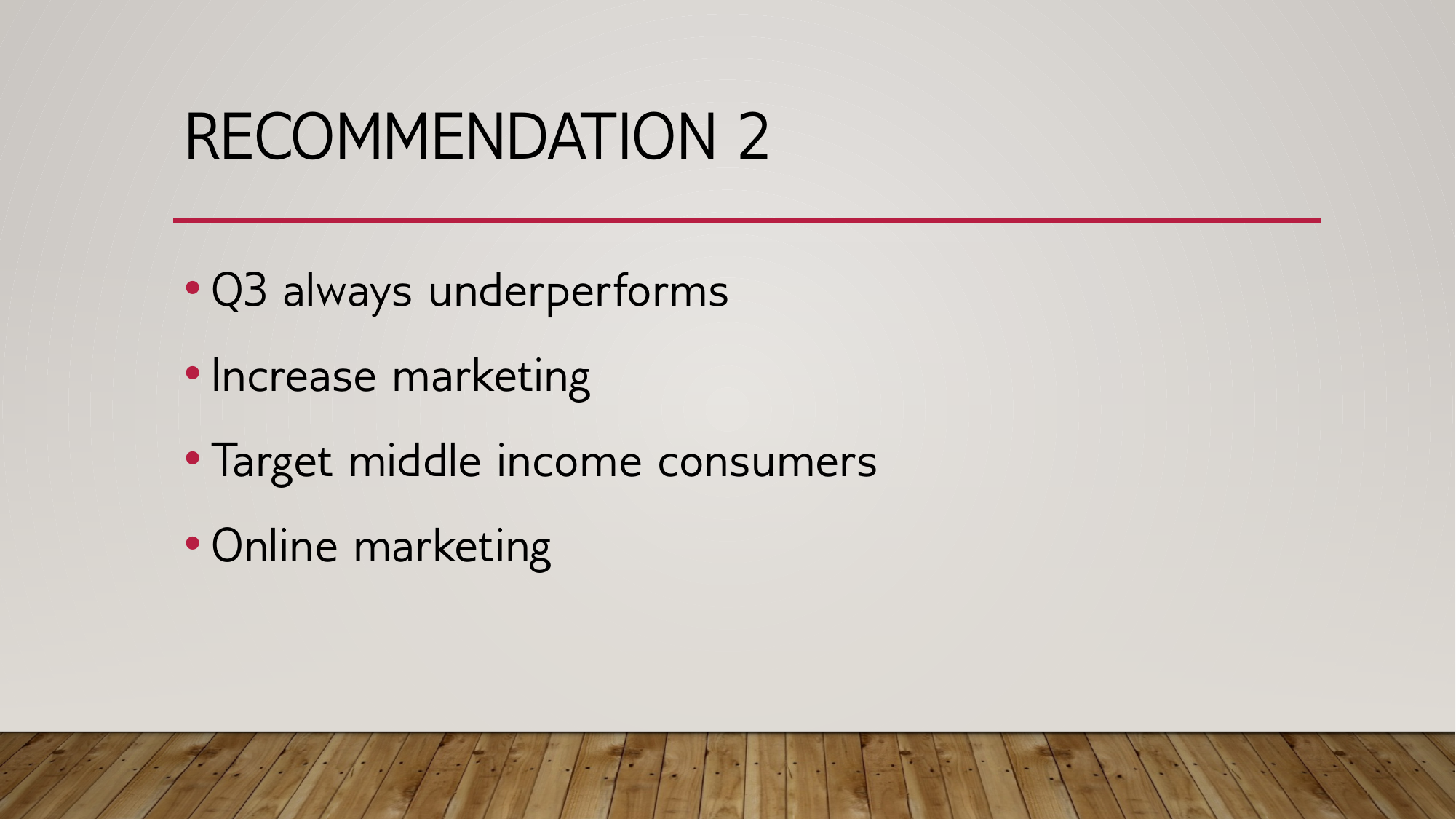

# Recommendation 2
Q3 always underperforms
Increase marketing
Target middle income consumers
Online marketing